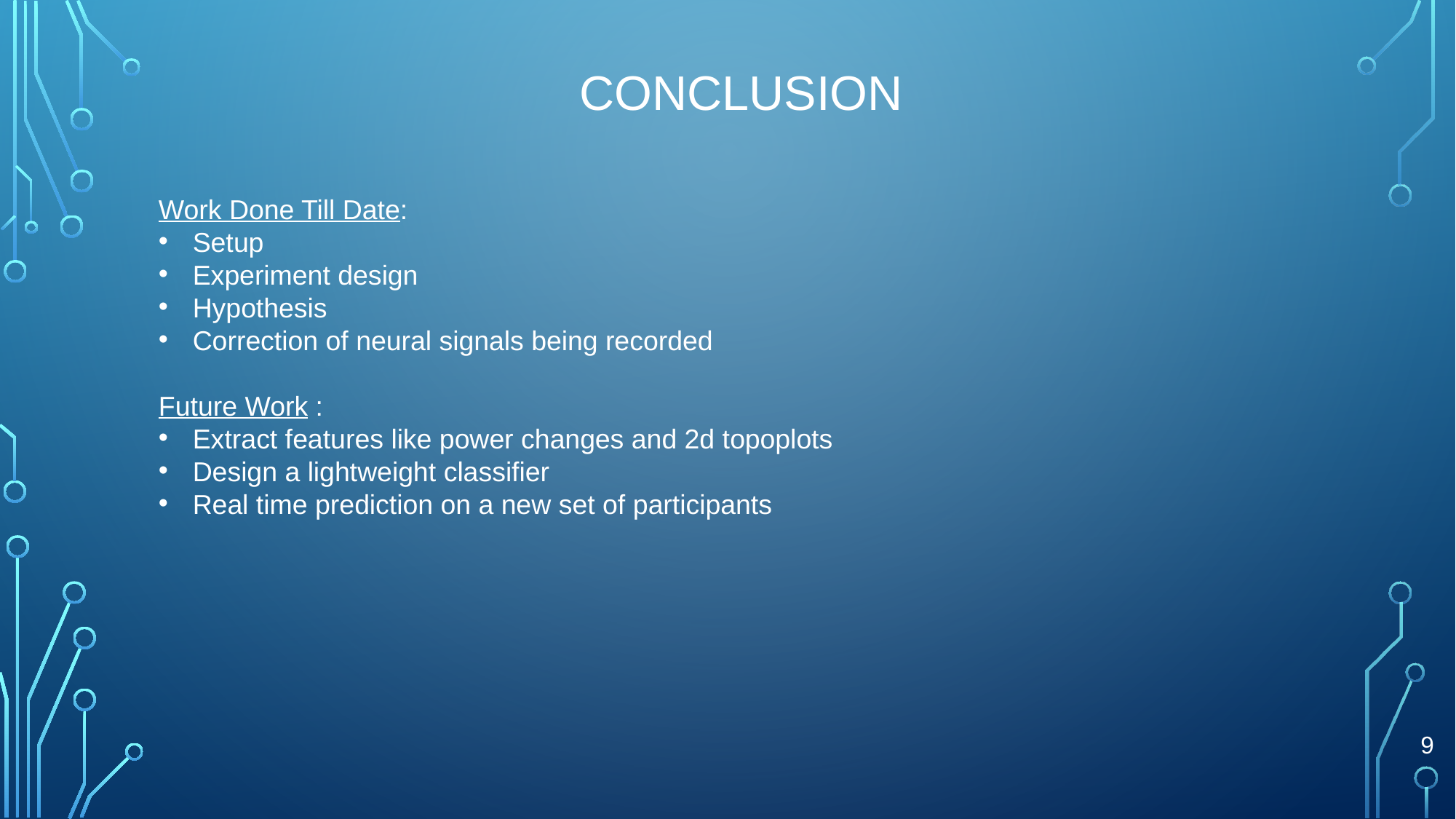

CONCLUSION
Work Done Till Date:
Setup
Experiment design
Hypothesis
Correction of neural signals being recorded

Future Work :
Extract features like power changes and 2d topoplots
Design a lightweight classifier
Real time prediction on a new set of participants

9